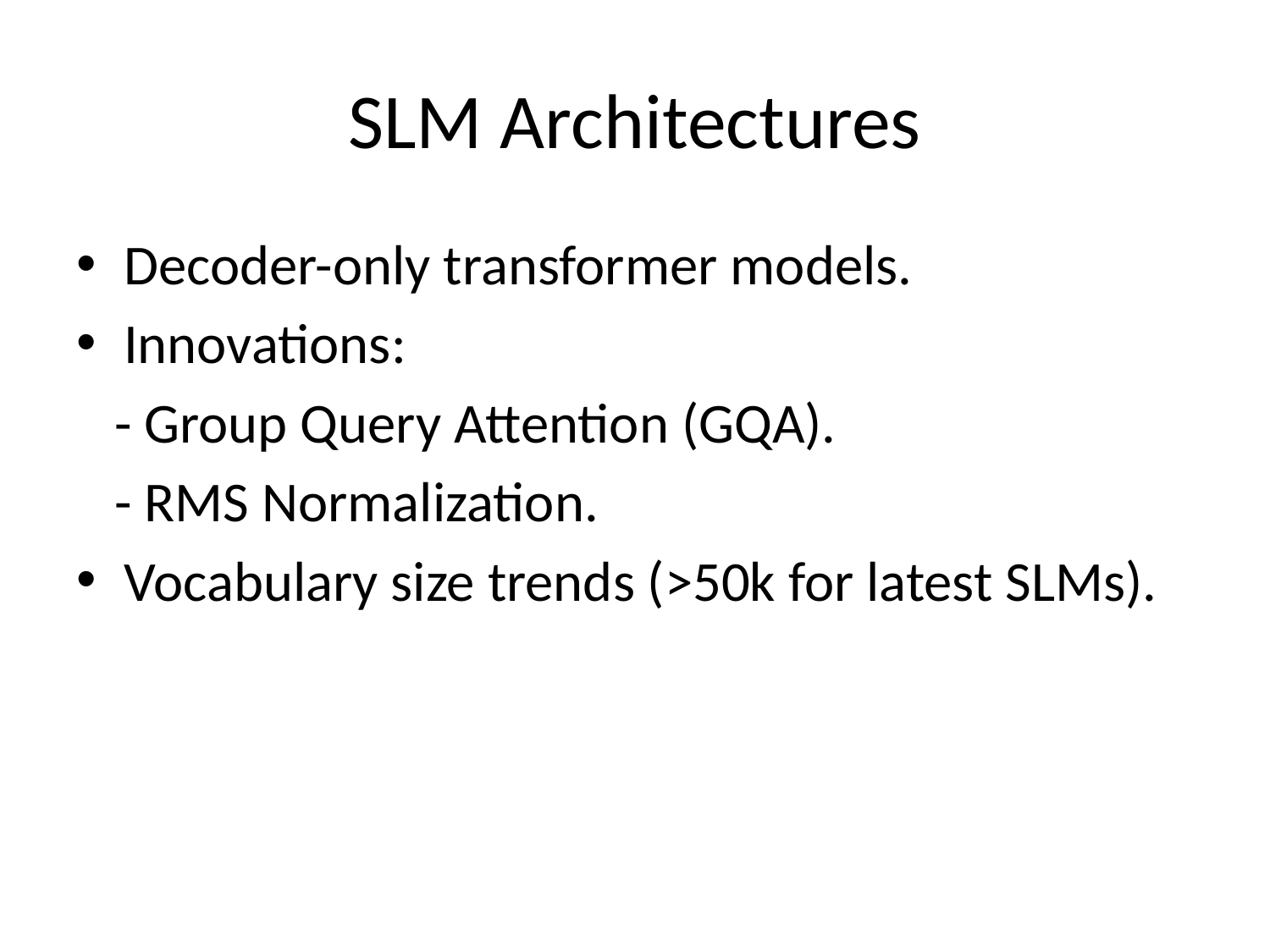

# SLM Architectures
Decoder-only transformer models.
Innovations:
   - Group Query Attention (GQA).
   - RMS Normalization.
Vocabulary size trends (>50k for latest SLMs).